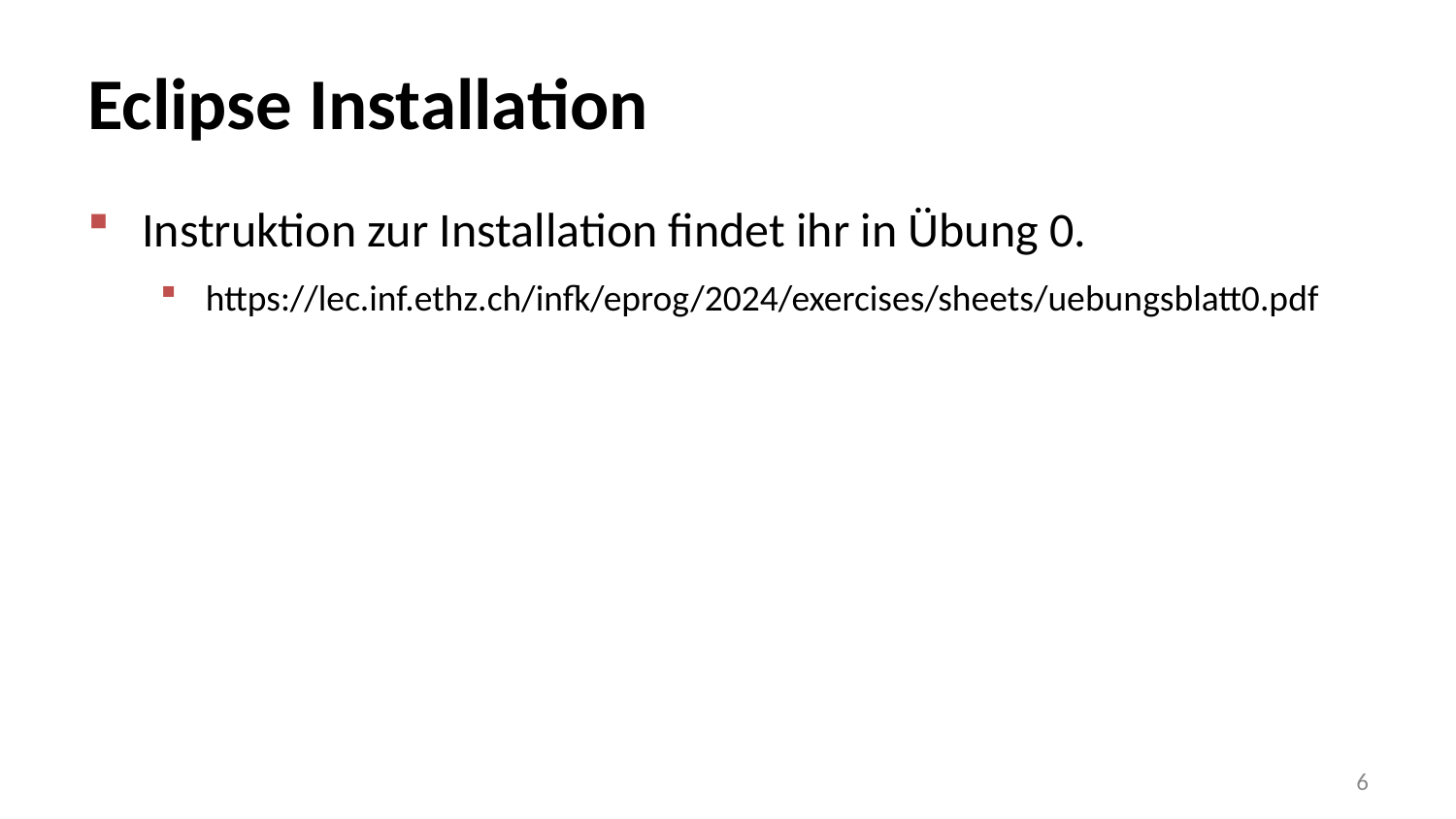

# Eclipse Installation
Instruktion zur Installation findet ihr in Übung 0.
https://lec.inf.ethz.ch/infk/eprog/2024/exercises/sheets/uebungsblatt0.pdf

6